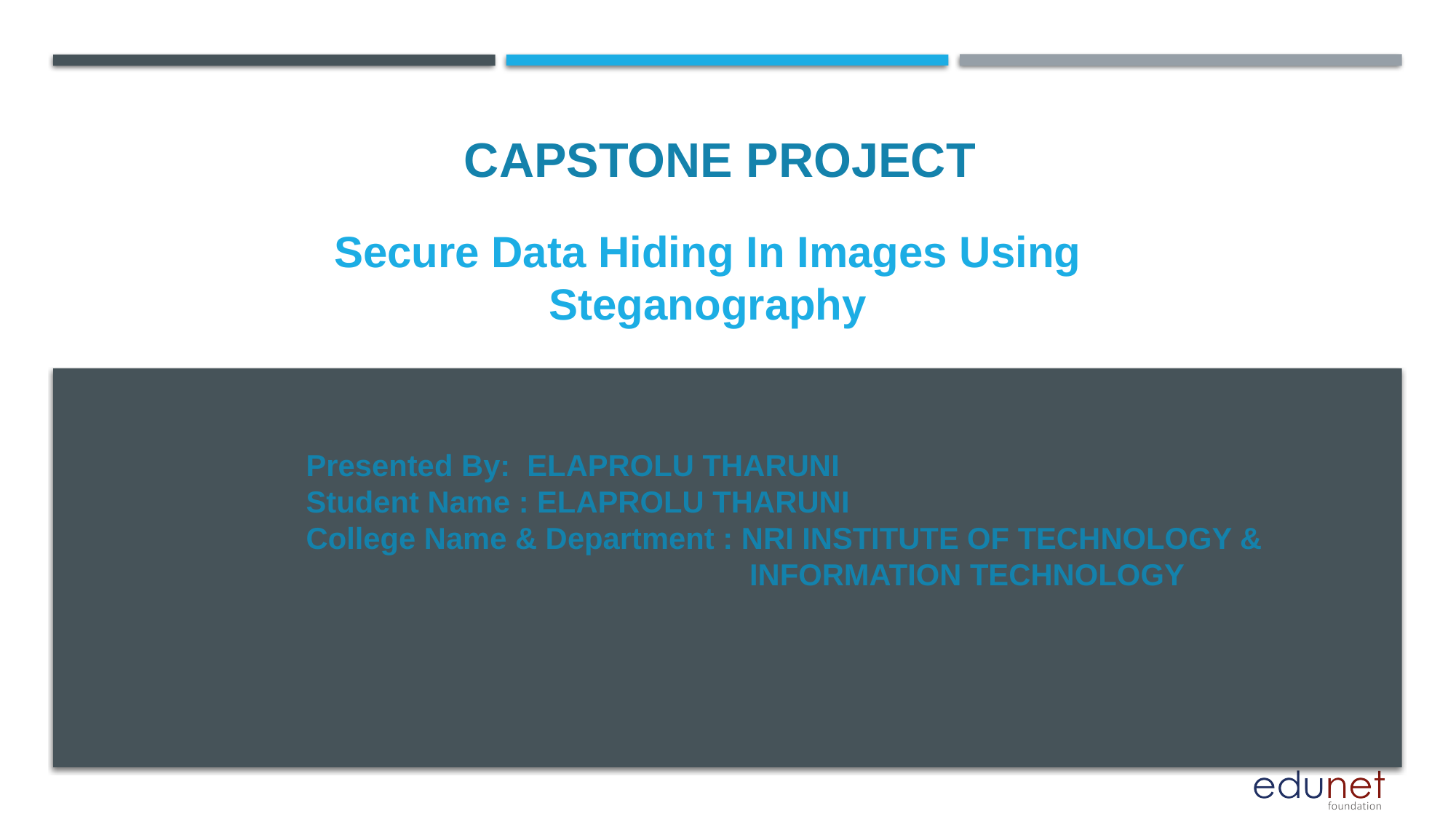

CAPSTONE PROJECT
# Secure Data Hiding In Images Using Steganography
Presented By:  ELAPROLU THARUNI
Student Name : ELAPROLU THARUNI
College Name & Department : NRI INSTITUTE OF TECHNOLOGY &
                                                     INFORMATION TECHNOLOGY